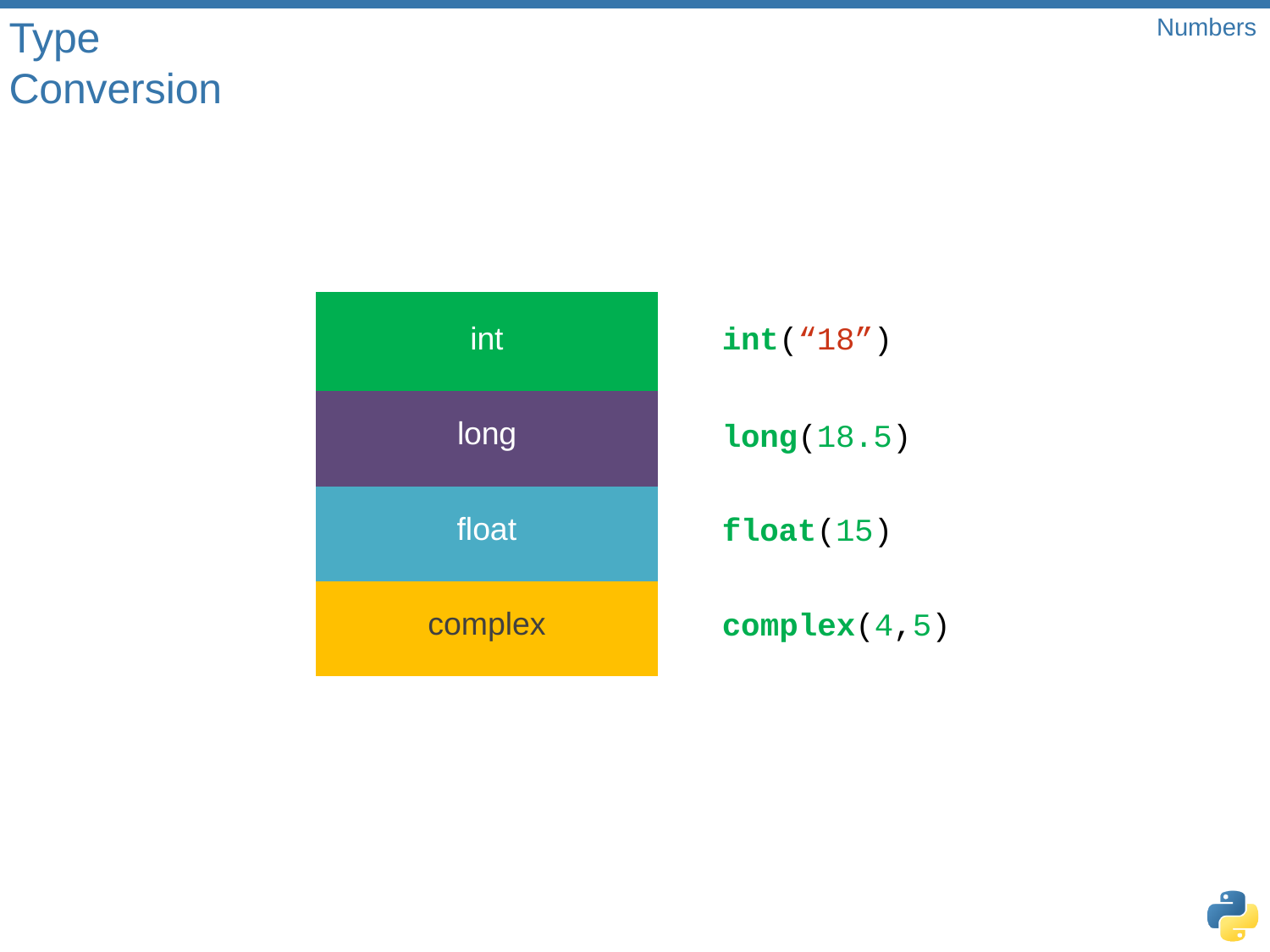

# Type Conversion
Numbers
| int |
| --- |
| long |
| float |
| complex |
int(“18”)
long(18.5)  float(15)  complex(4,5)